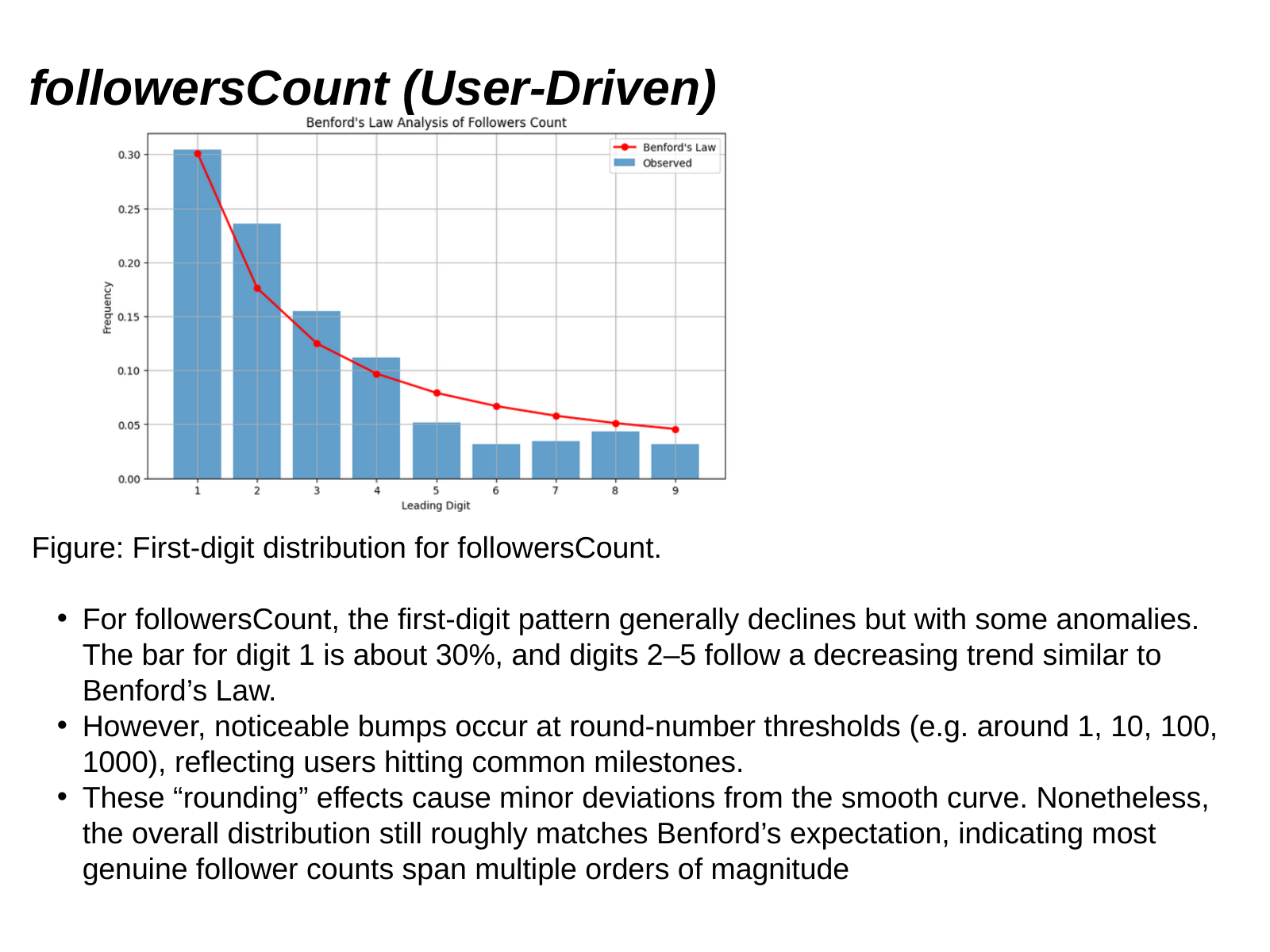

followersCount (User-Driven)

Figure: First-digit distribution for followersCount.

For followersCount, the first-digit pattern generally declines but with some anomalies. The bar for digit 1 is about 30%, and digits 2–5 follow a decreasing trend similar to Benford’s Law.
However, noticeable bumps occur at round-number thresholds (e.g. around 1, 10, 100, 1000), reflecting users hitting common milestones.
These “rounding” effects cause minor deviations from the smooth curve. Nonetheless, the overall distribution still roughly matches Benford’s expectation, indicating most genuine follower counts span multiple orders of magnitude